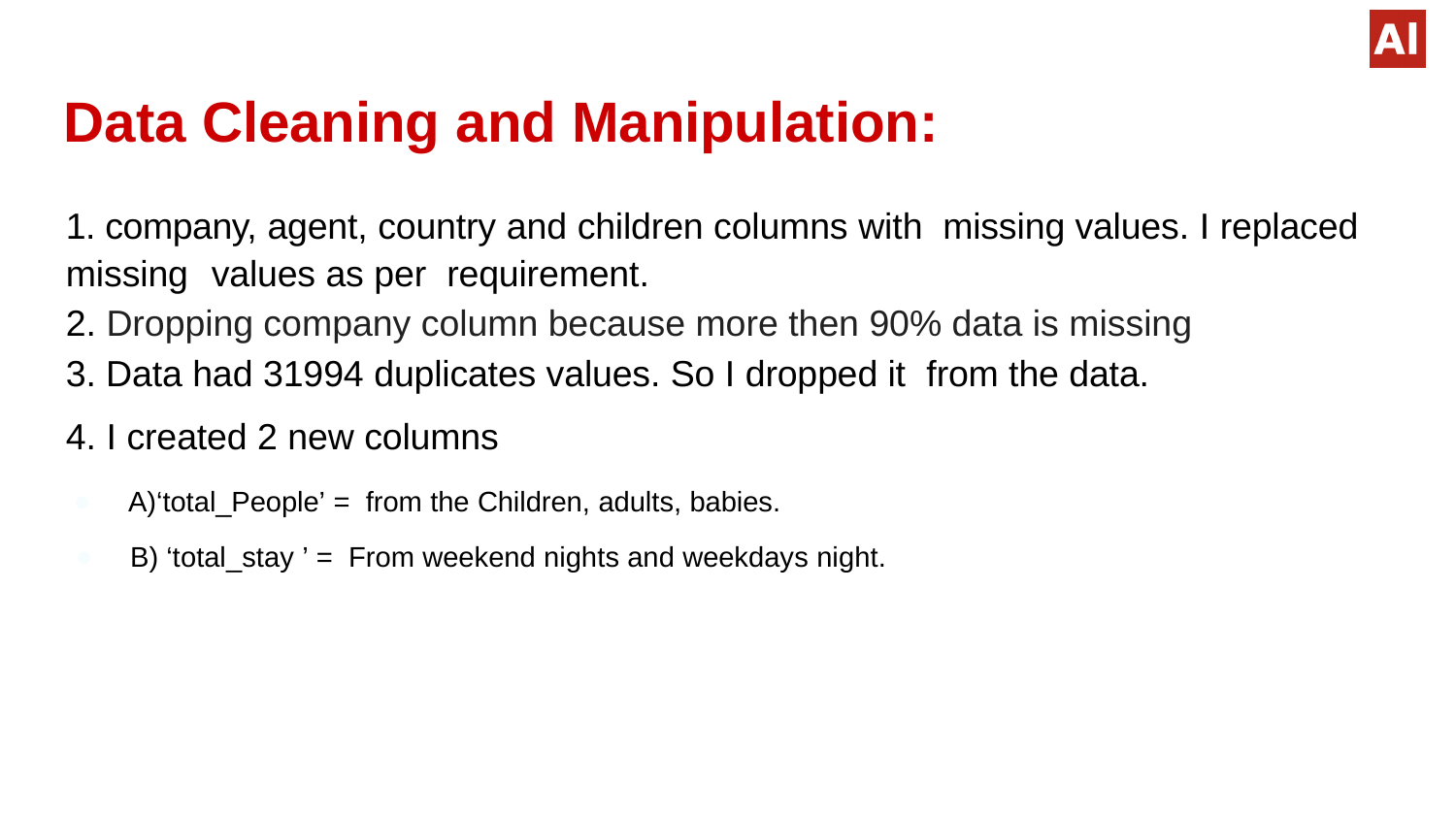

Data Cleaning and Manipulation:
1. company, agent, country and children columns with  missing values. I replaced missing 	values as per  requirement.
2. Dropping company column because more then 90% data is missing
3. Data had 31994 duplicates values. So I dropped it  from the data.
4. I created 2 new columns
A)‘total_People’ =  from the Children, adults, babies.
B) ‘total_stay ’ =  From weekend nights and weekdays night.